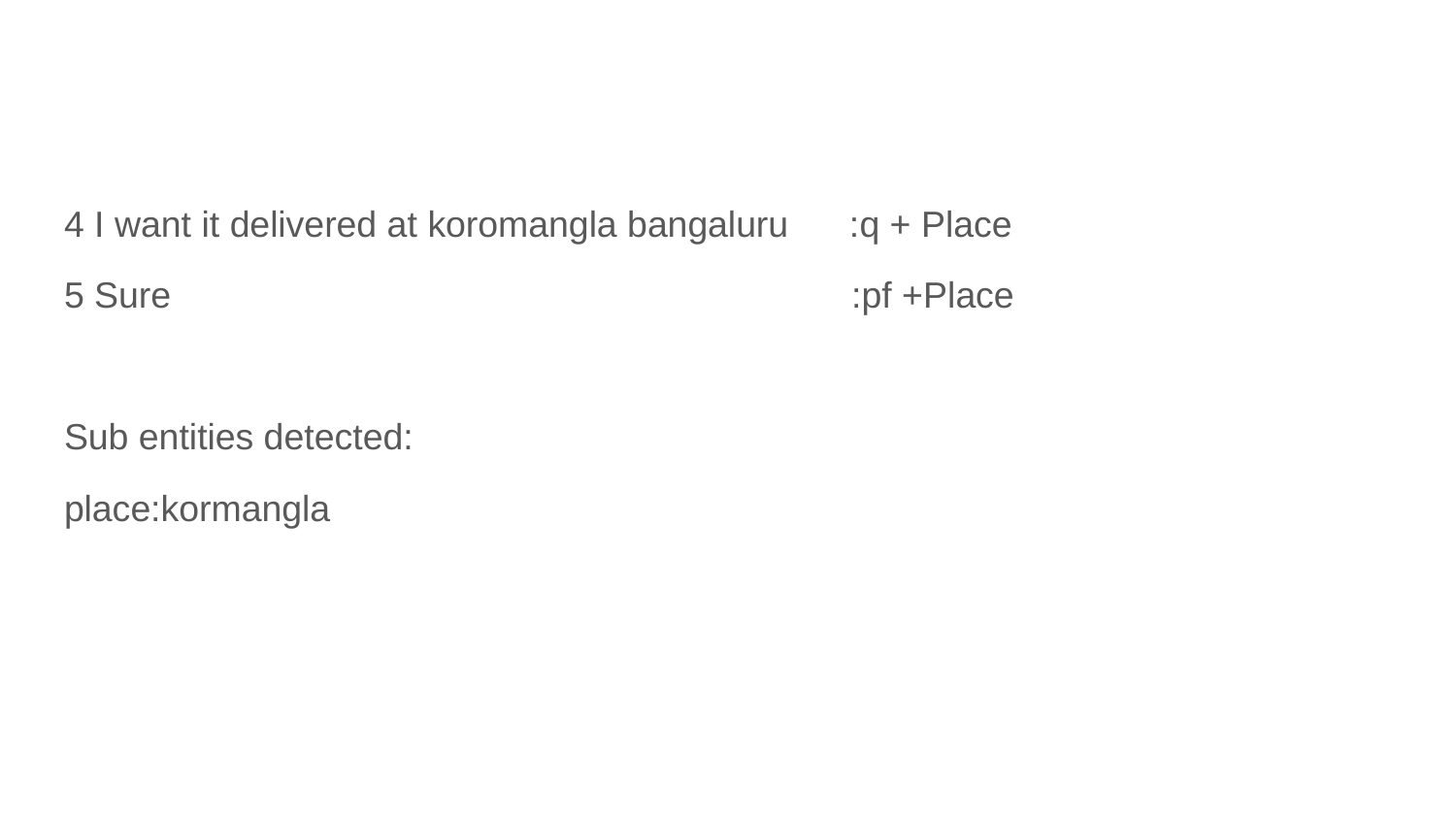

#
4 I want it delivered at koromangla bangaluru      :q + Place
5 Sure                                                                   :pf +Place

Sub entities detected:
place:kormangla